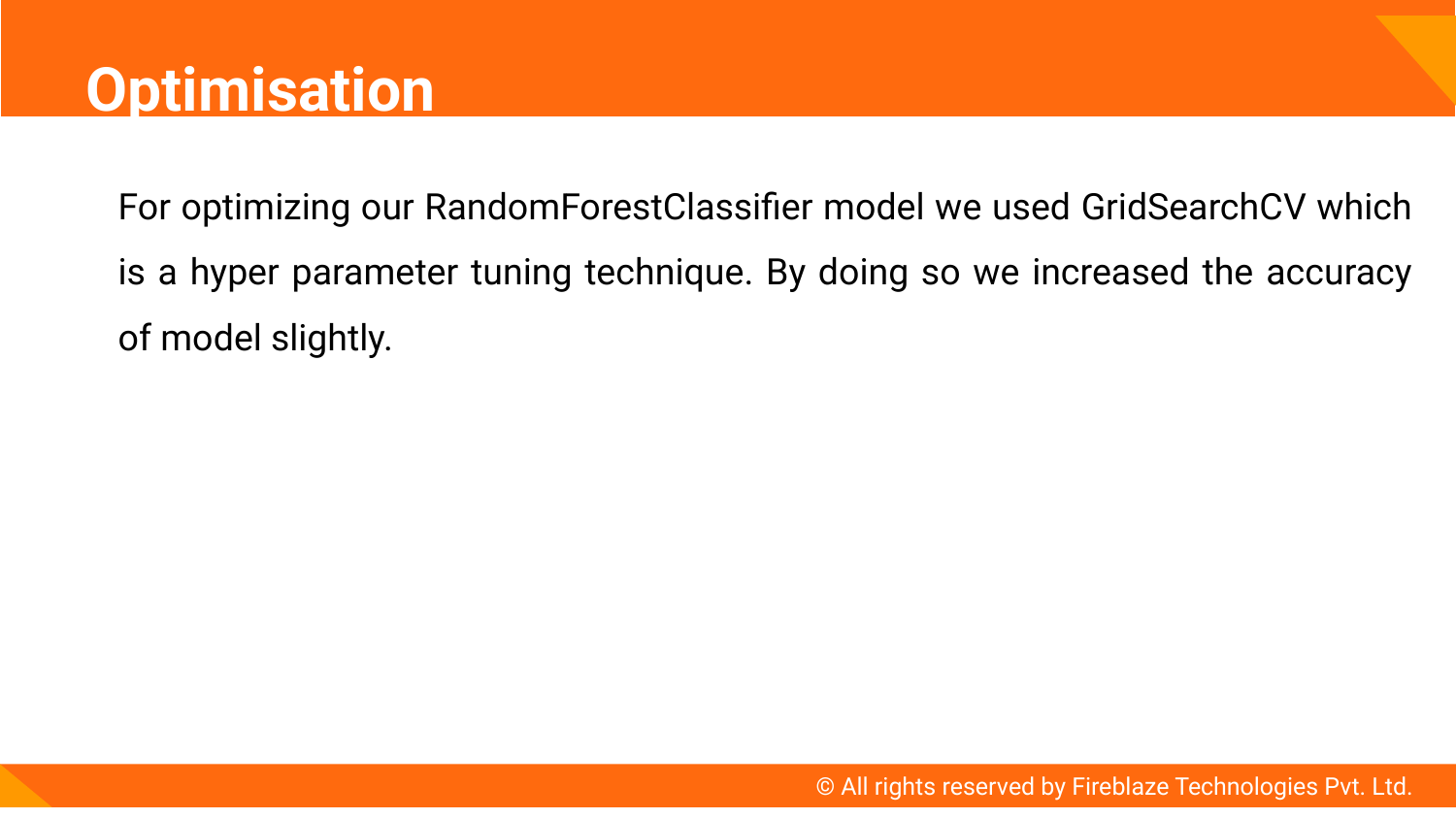

# Optimisation

For optimizing our RandomForestClassifier model we used GridSearchCV which is a hyper parameter tuning technique. By doing so we increased the accuracy of model slightly.

© All rights reserved by Fireblaze Technologies Pvt. Ltd.